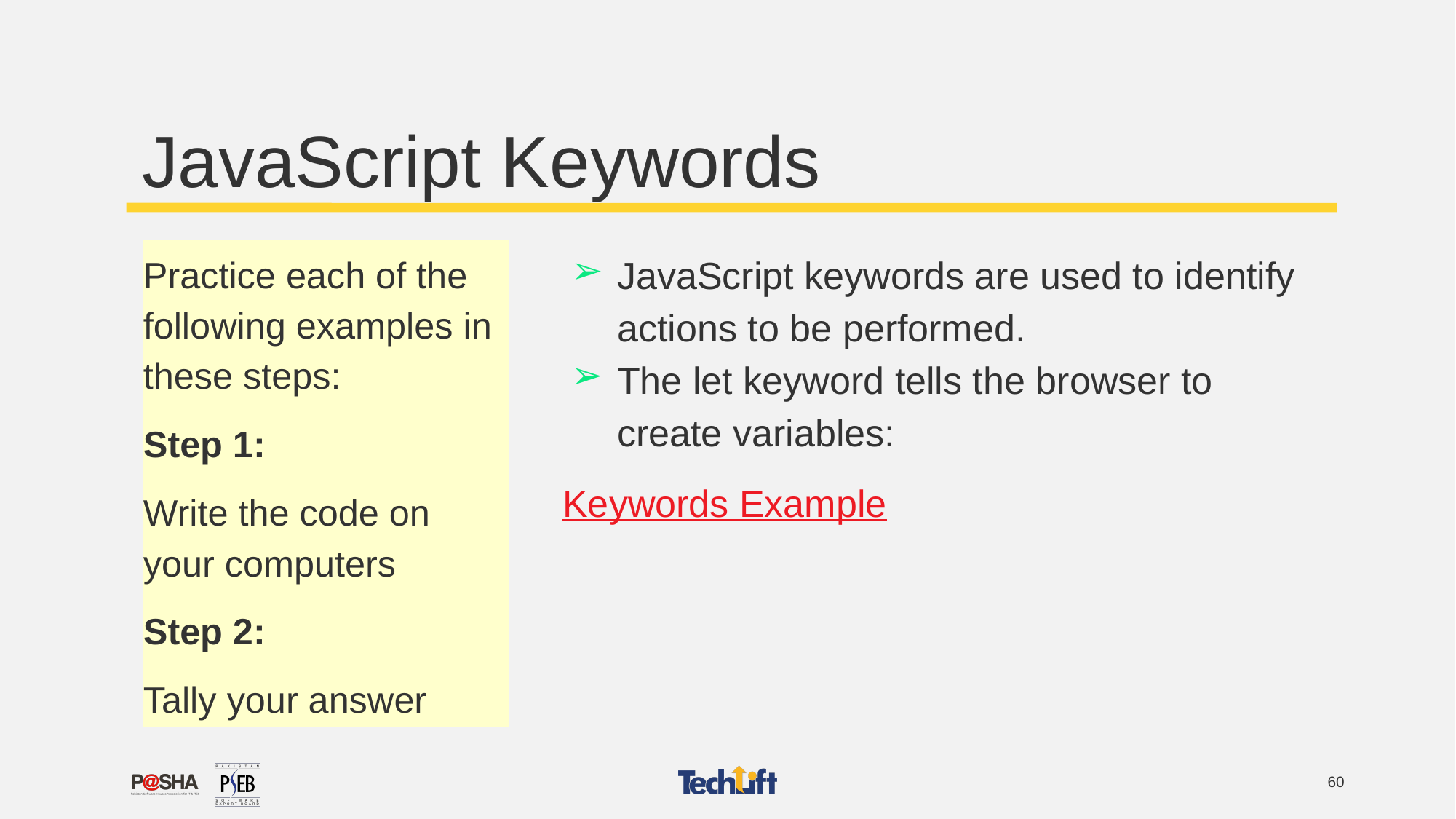

# JavaScript Keywords
Practice each of the following examples in these steps:
Step 1:
Write the code on your computers
Step 2:
Tally your answer
JavaScript keywords are used to identify actions to be performed.
The let keyword tells the browser to create variables:
Keywords Example
60